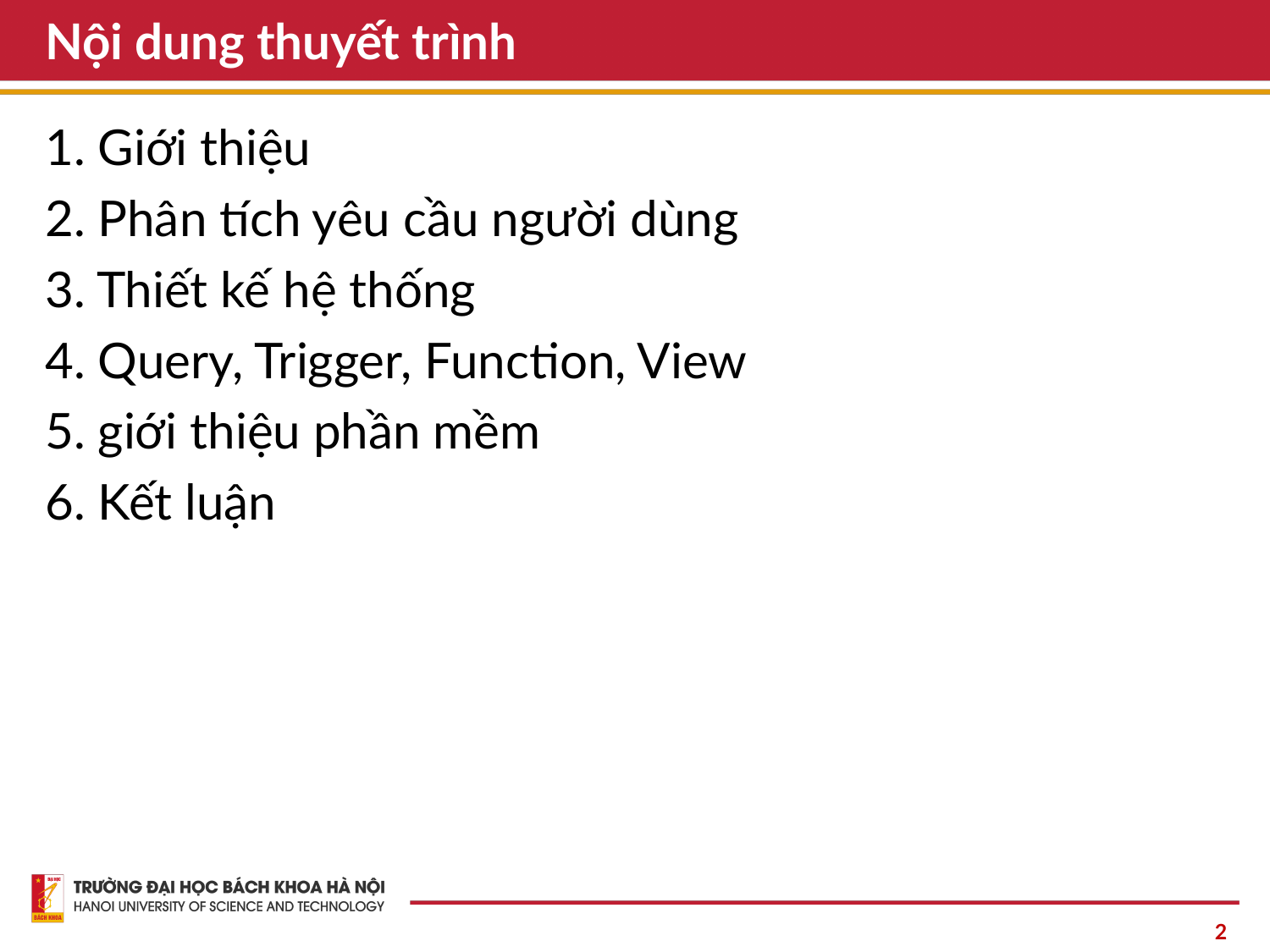

# Nội dung thuyết trình
1. Giới thiệu
2. Phân tích yêu cầu người dùng
3. Thiết kế hệ thống
4. Query, Trigger, Function, View
5. giới thiệu phần mềm
6. Kết luận
2